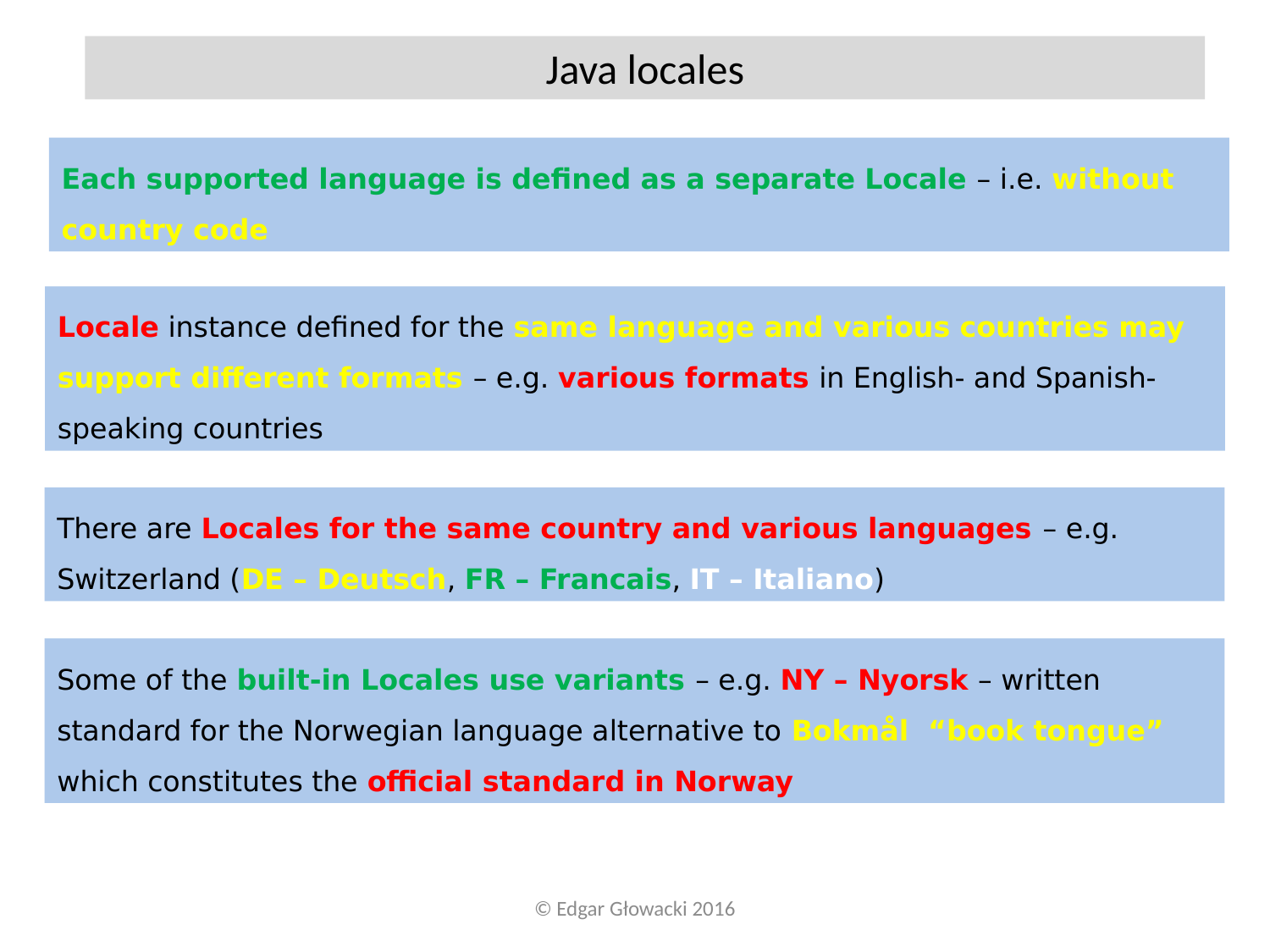

Java locales
Each supported language is defined as a separate Locale – i.e. without country code
Locale instance defined for the same language and various countries may support different formats – e.g. various formats in English- and Spanish-speaking countries
There are Locales for the same country and various languages – e.g. Switzerland (DE – Deutsch, FR – Francais, IT – Italiano)
Some of the built-in Locales use variants – e.g. NY – Nyorsk – written standard for the Norwegian language alternative to Bokmål  “book tongue” which constitutes the official standard in Norway
© Edgar Głowacki 2016